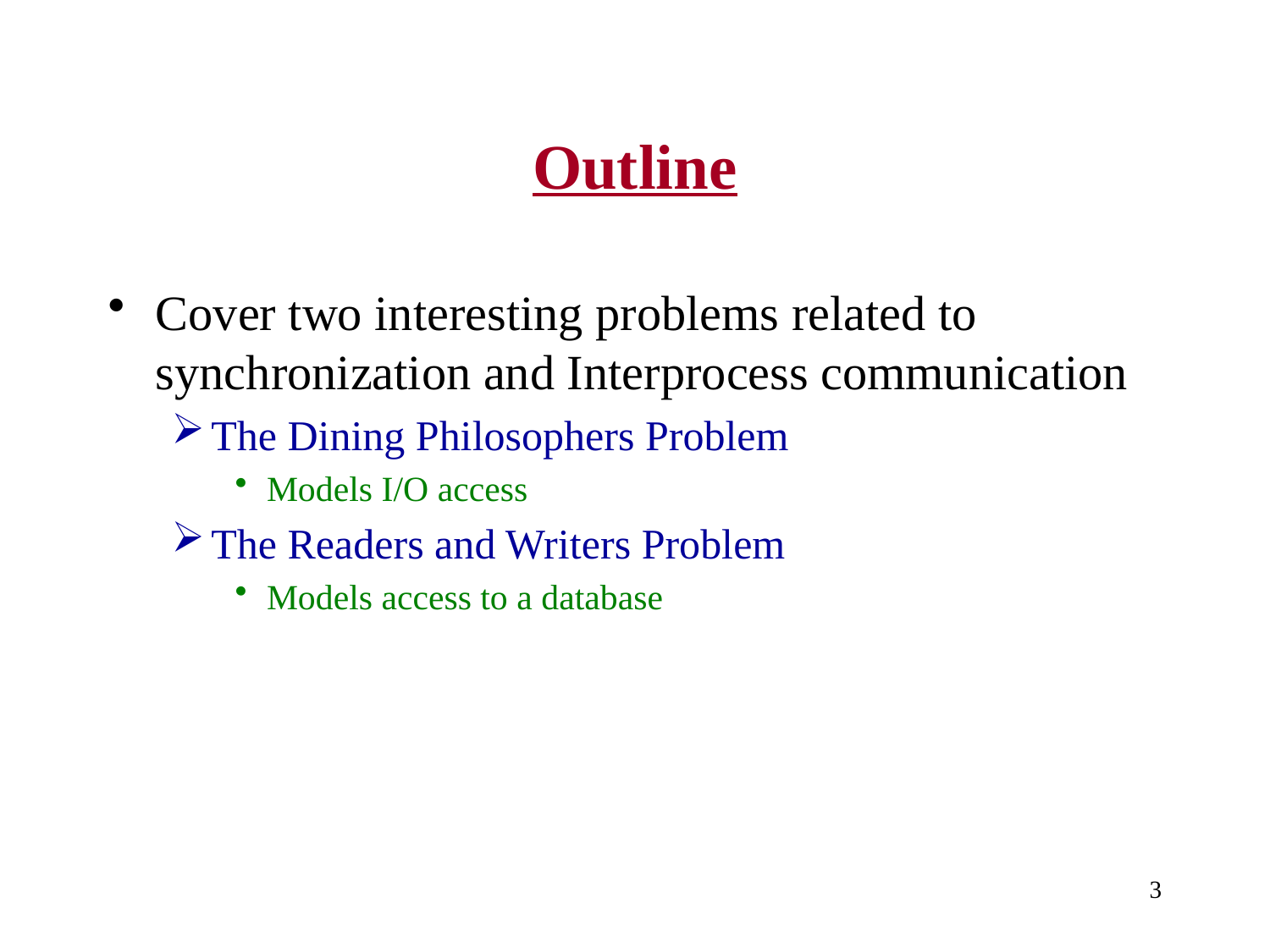

# Outline
Cover two interesting problems related to synchronization and Interprocess communication
The Dining Philosophers Problem
Models I/O access
The Readers and Writers Problem
Models access to a database
3